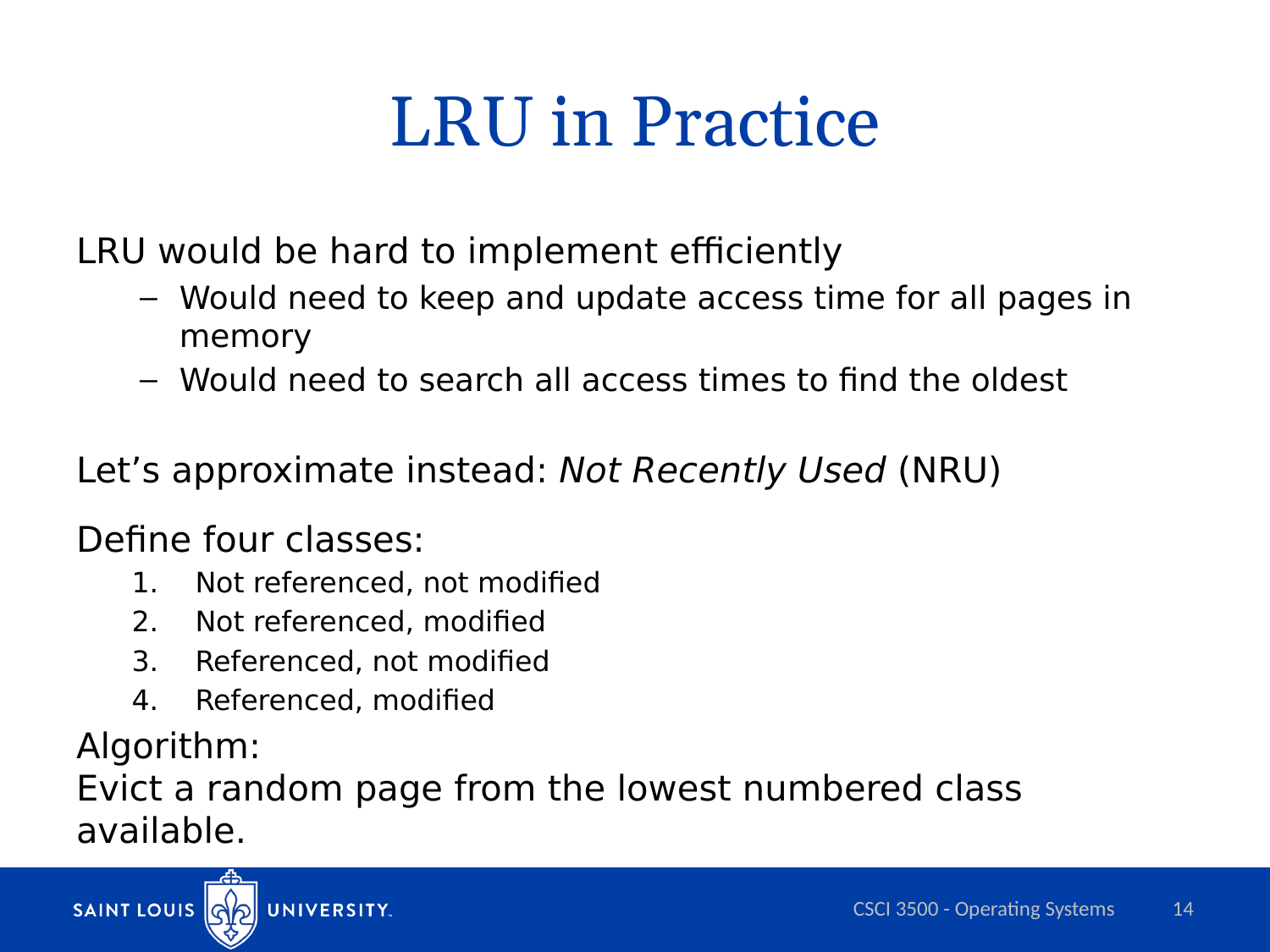

# LRU in Practice
LRU would be hard to implement efficiently
Would need to keep and update access time for all pages in memory
Would need to search all access times to find the oldest
Let’s approximate instead: Not Recently Used (NRU)

Define four classes:
Not referenced, not modified
Not referenced, modified
Referenced, not modified
Referenced, modified
Algorithm:
Evict a random page from the lowest numbered class available.
CSCI 3500 - Operating Systems
14